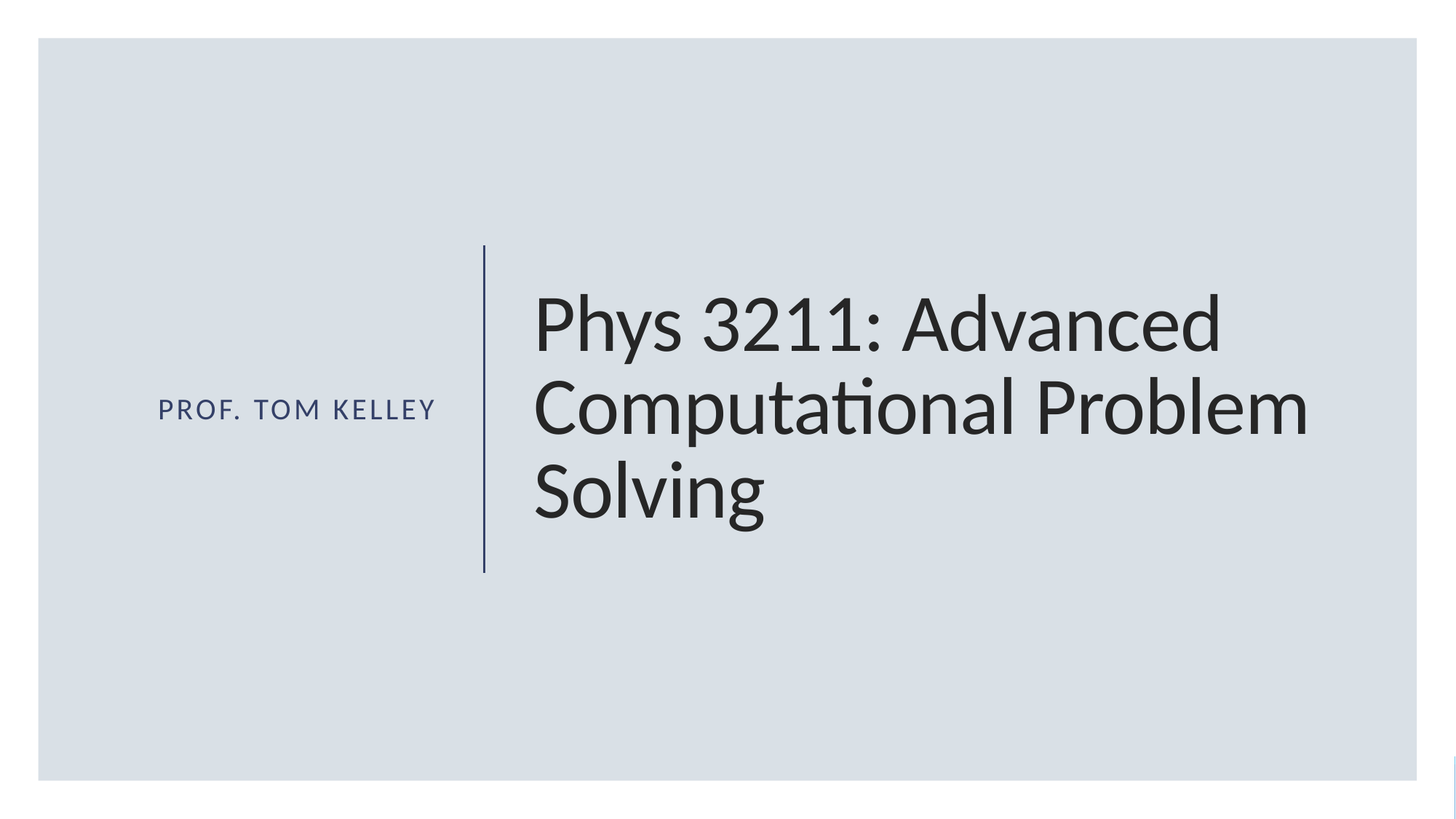

Prof. Tom Kelley
# Phys 3211: Advanced Computational Problem Solving